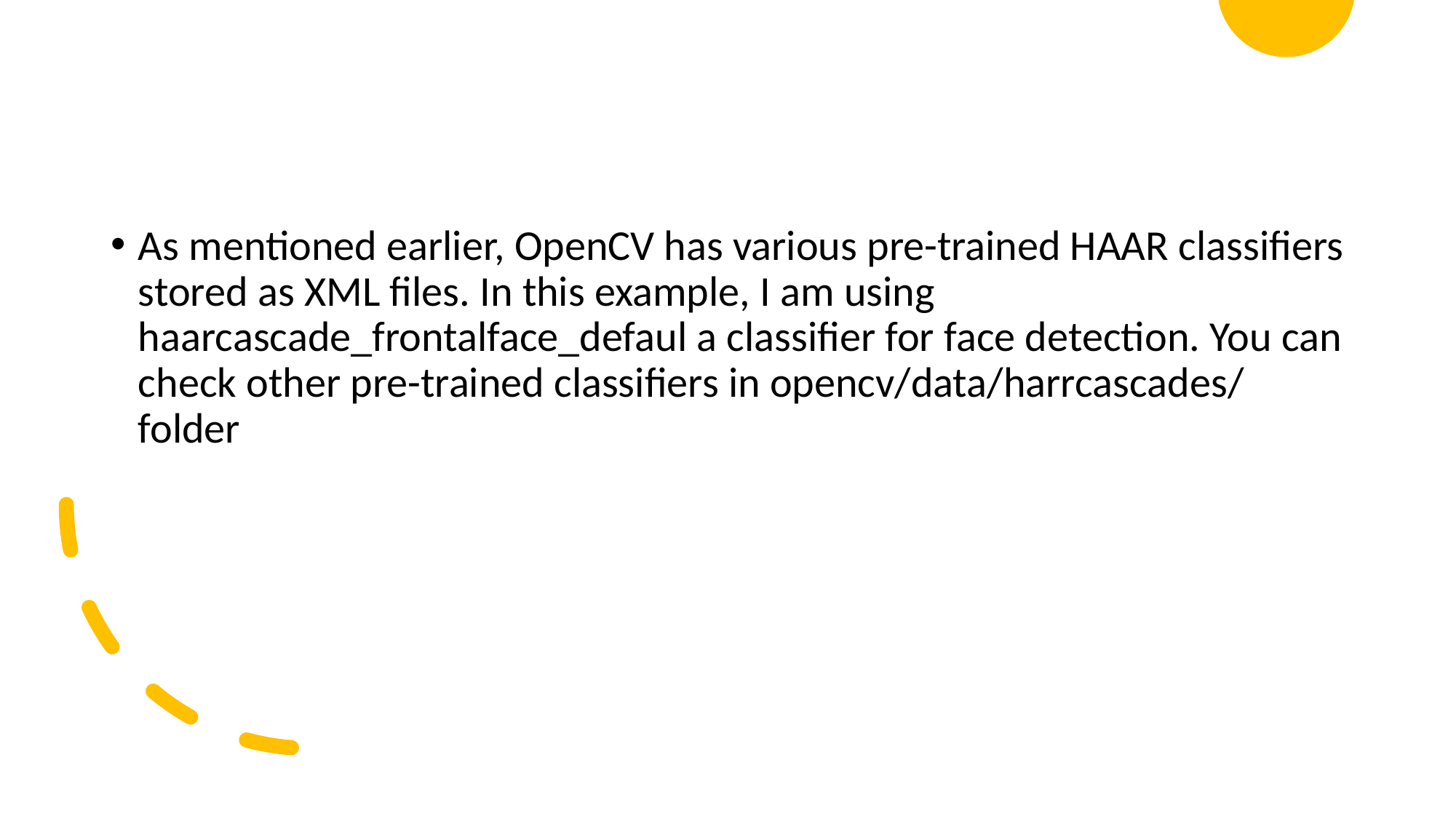

As mentioned earlier, OpenCV has various pre-trained HAAR classifiers stored as XML files. In this example, I am using haarcascade_frontalface_defaul a classifier for face detection. You can check other pre-trained classifiers in opencv/data/harrcascades/ folder